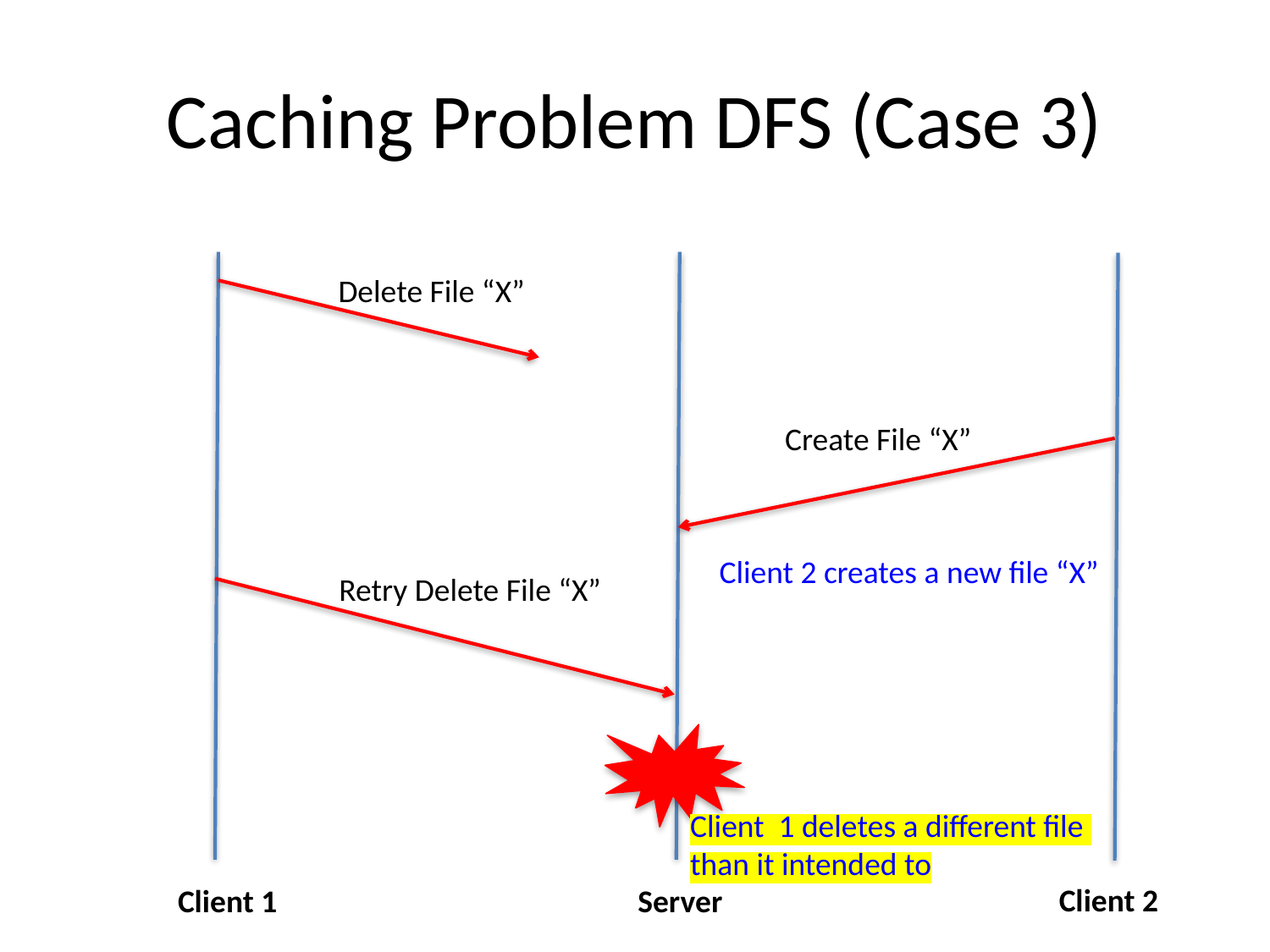

# Caching Problem DFS (Case 3)
Delete File “X”
Create File “X”
Client 2 creates a new file “X”
Retry Delete File “X”

Client  1 deletes a different file
than it intended to
Client 2
Client 1
Server